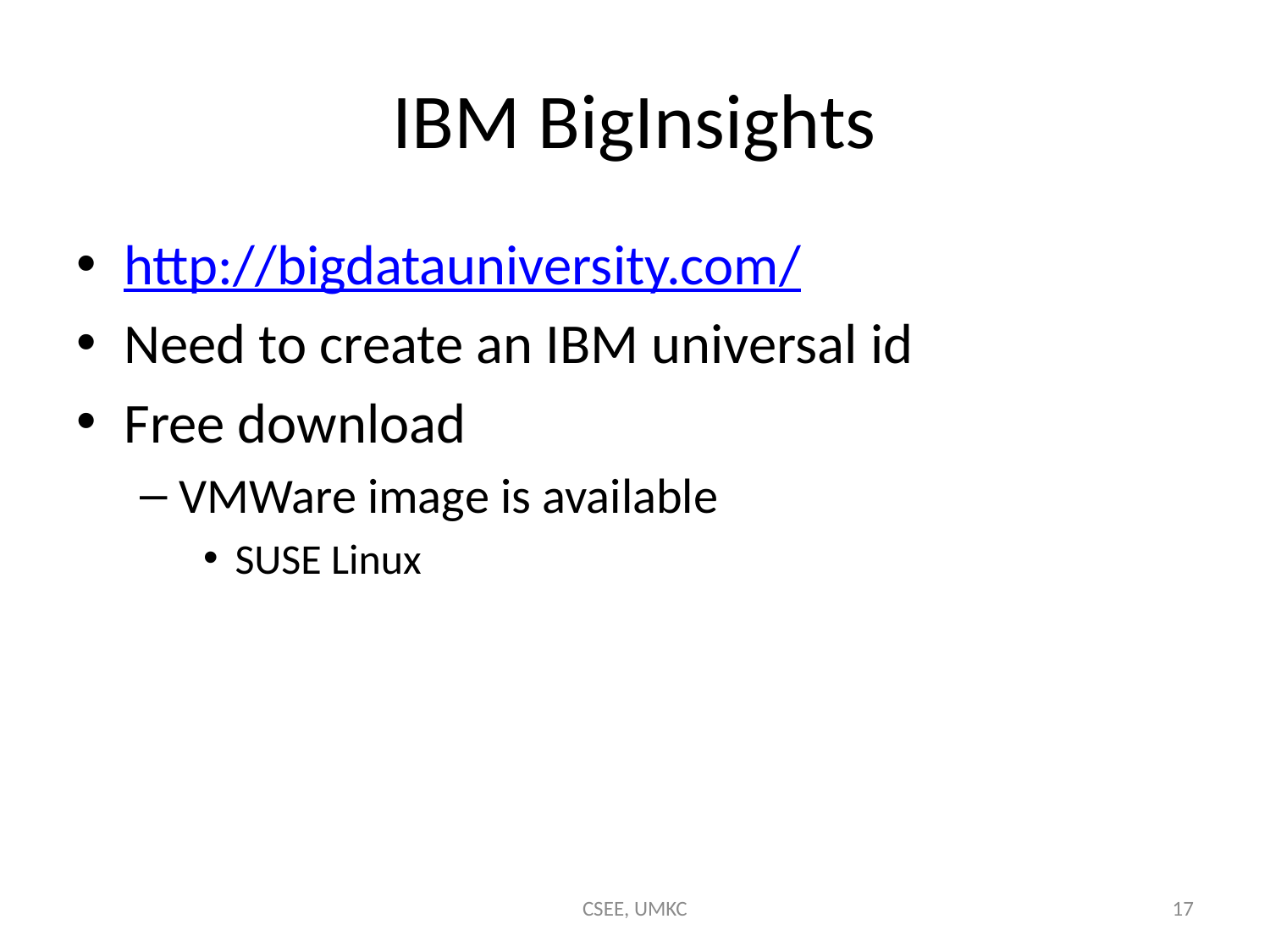

# IBM BigInsights
http://bigdatauniversity.com/
Need to create an IBM universal id
Free download
VMWare image is available
SUSE Linux
CSEE, UMKC
17